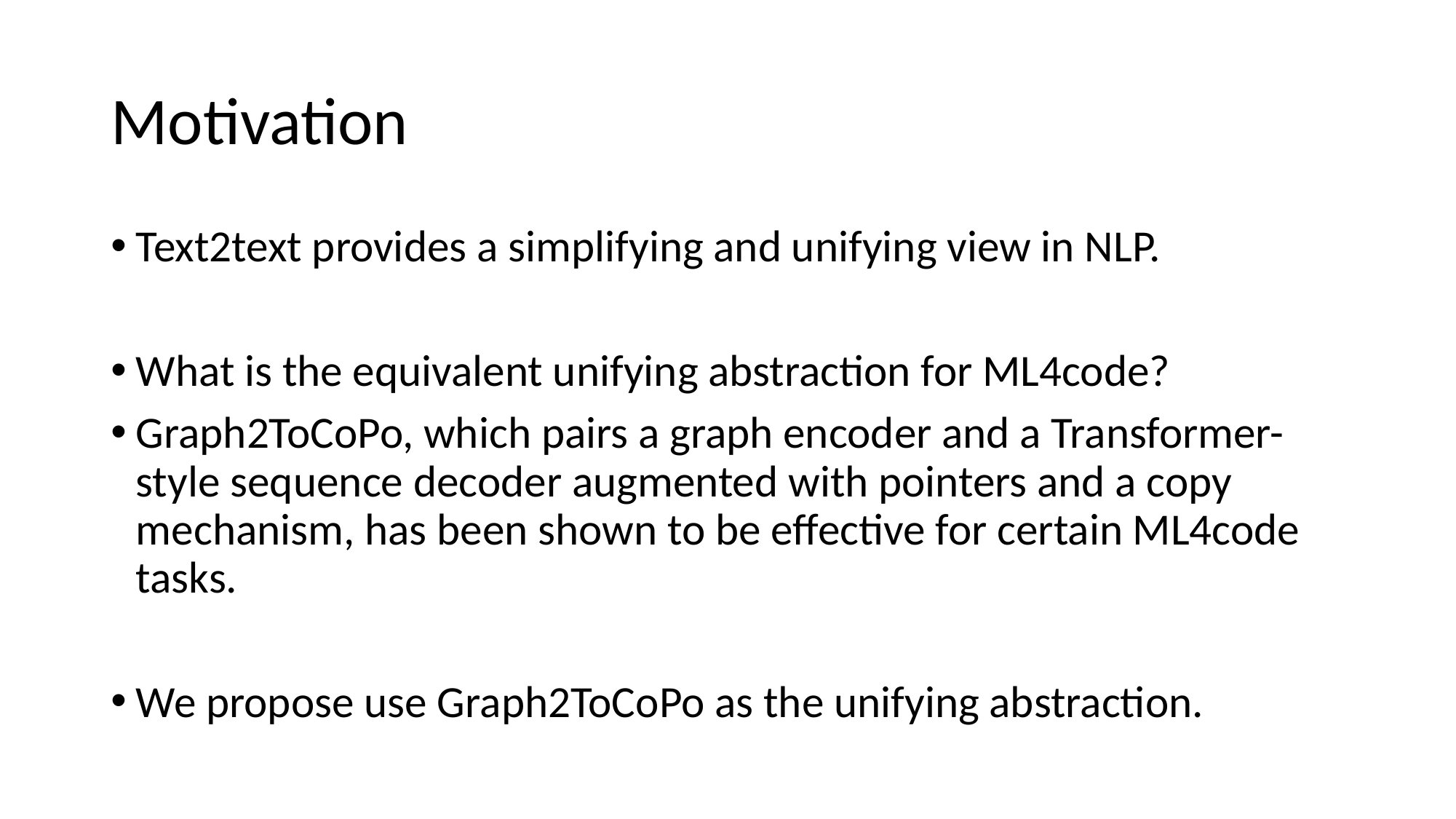

# Motivation
Text2text provides a simplifying and unifying view in NLP.

What is the equivalent unifying abstraction for ML4code?
Graph2ToCoPo, which pairs a graph encoder and a Transformer-style sequence decoder augmented with pointers and a copy mechanism, has been shown to be effective for certain ML4code tasks.

We propose use Graph2ToCoPo as the unifying abstraction.